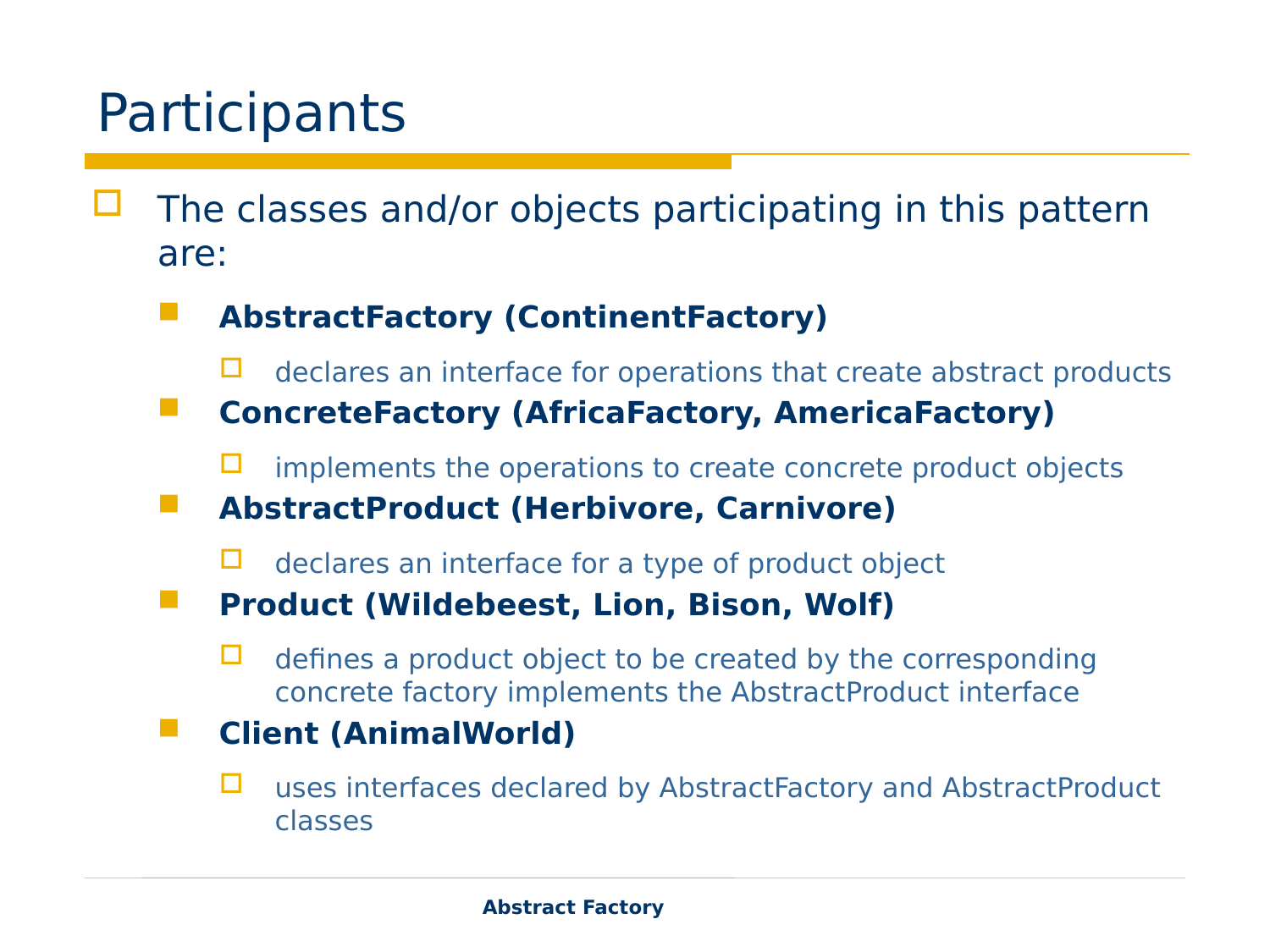

# Participants
The classes and/or objects participating in this pattern are:
AbstractFactory (ContinentFactory)
declares an interface for operations that create abstract products
ConcreteFactory (AfricaFactory, AmericaFactory)
implements the operations to create concrete product objects
AbstractProduct (Herbivore, Carnivore)
declares an interface for a type of product object
Product (Wildebeest, Lion, Bison, Wolf)
defines a product object to be created by the corresponding concrete factory implements the AbstractProduct interface
Client (AnimalWorld)
uses interfaces declared by AbstractFactory and AbstractProduct classes

Abstract Factory